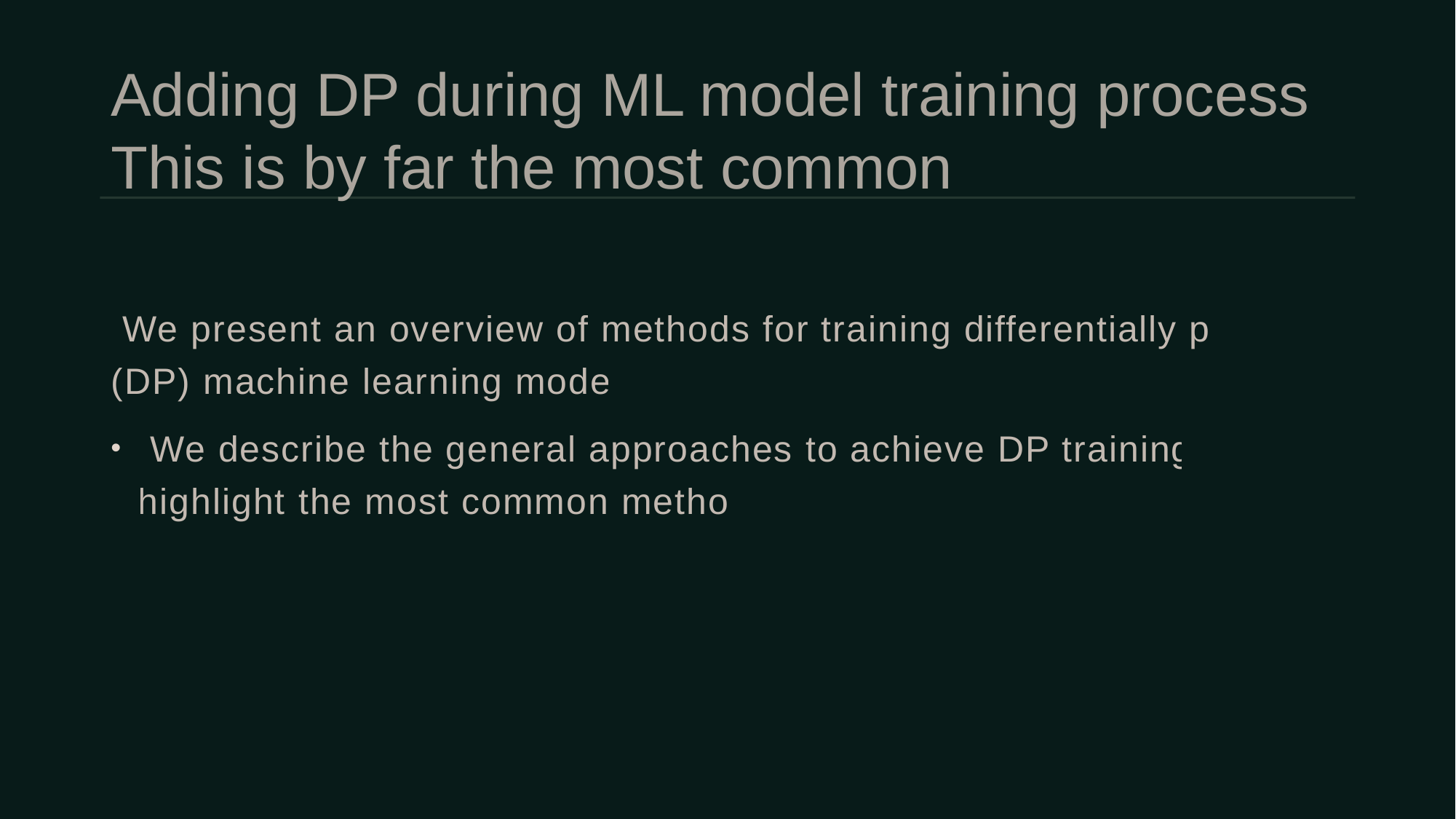

# Adding DP during ML model training process This is by far the most common
 We present an overview of methods for training differentially private (DP) machine learning models.
 We describe the general approaches to achieve DP training and highlight the most common methods.